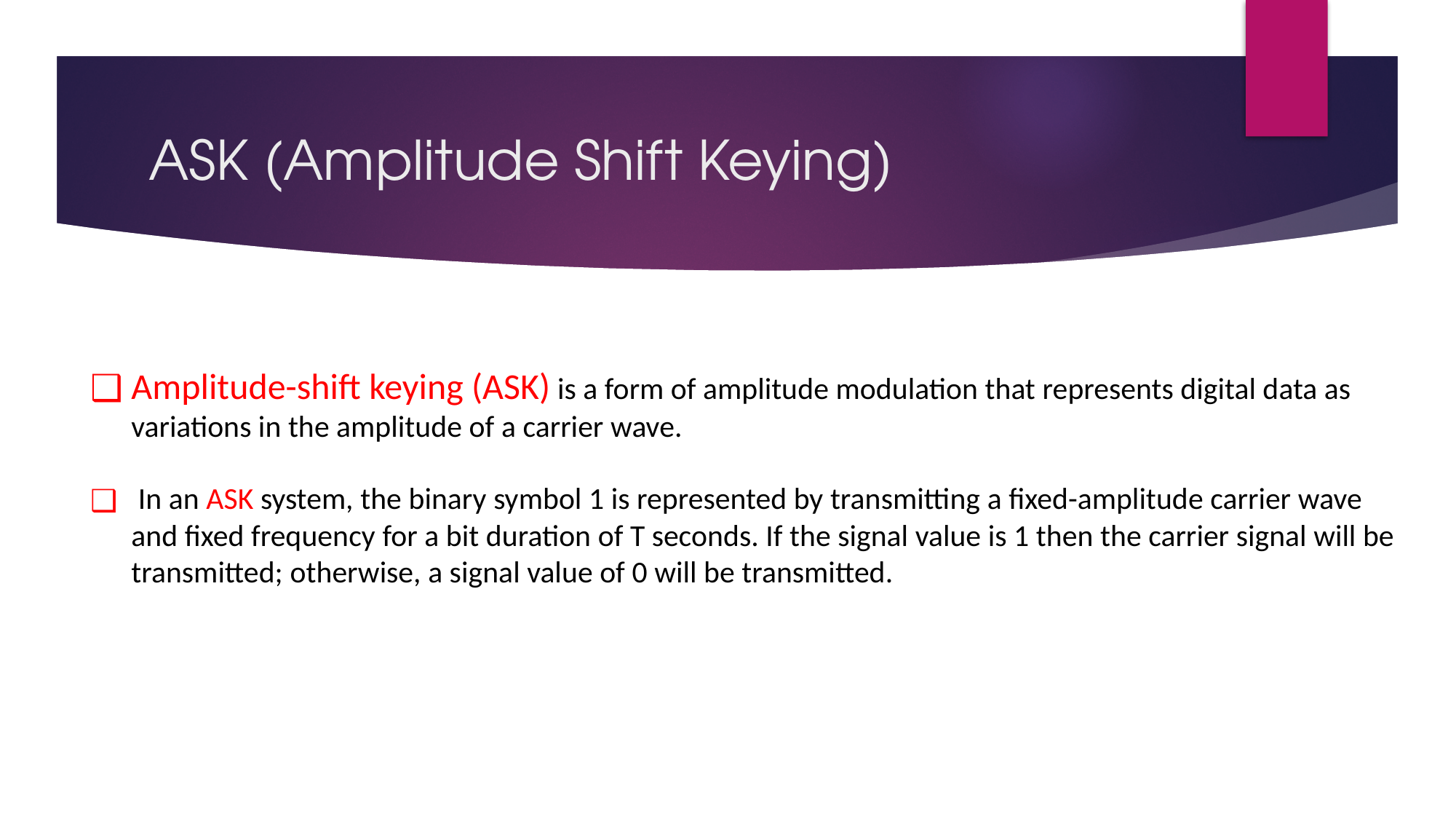

# ASK (Amplitude Shift Keying)
Amplitude-shift keying (ASK) is a form of amplitude modulation that represents digital data as variations in the amplitude of a carrier wave.

 In an ASK system, the binary symbol 1 is represented by transmitting a fixed-amplitude carrier wave and fixed frequency for a bit duration of T seconds. If the signal value is 1 then the carrier signal will be transmitted; otherwise, a signal value of 0 will be transmitted.